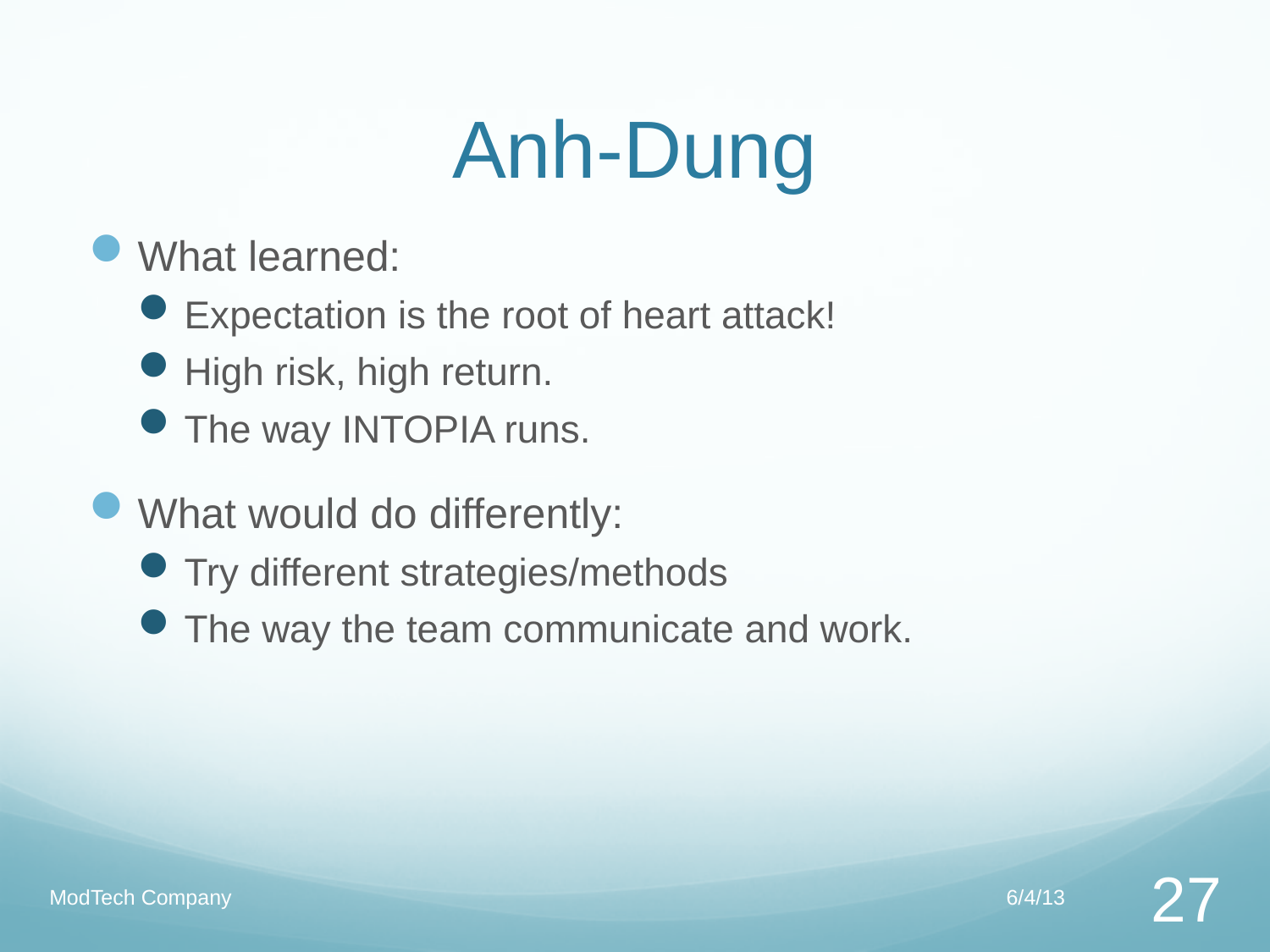

# Anh-Dung
What learned:
Expectation is the root of heart attack!
High risk, high return.
The way INTOPIA runs.
What would do differently:
Try different strategies/methods
The way the team communicate and work.
ModTech Company
6/4/13
27